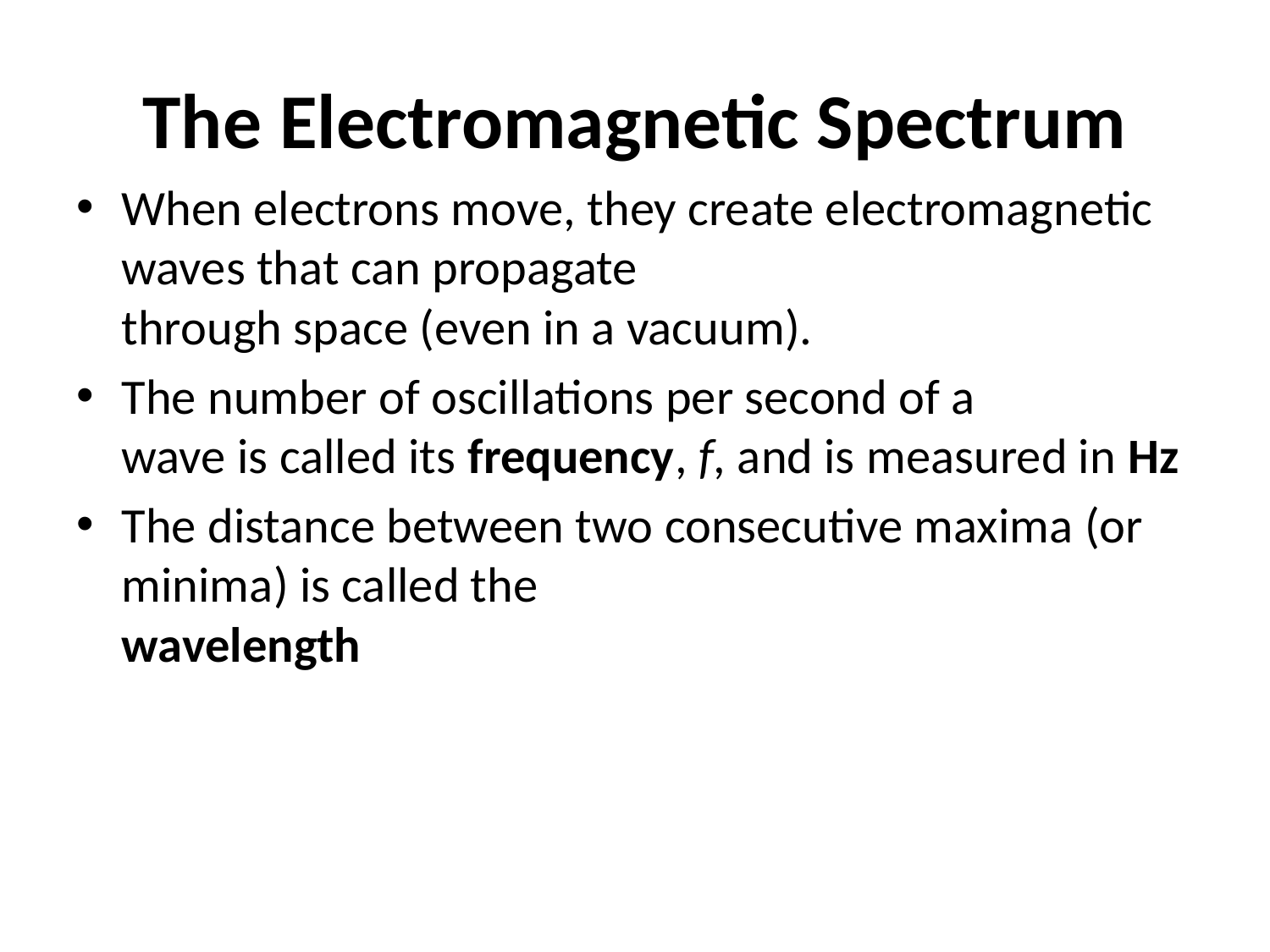

# The Electromagnetic Spectrum
When electrons move, they create electromagnetic waves that can propagate
through space (even in a vacuum).
The number of oscillations per second of a
wave is called its frequency, f, and is measured in Hz
The distance between two consecutive maxima (or minima) is called the
wavelength